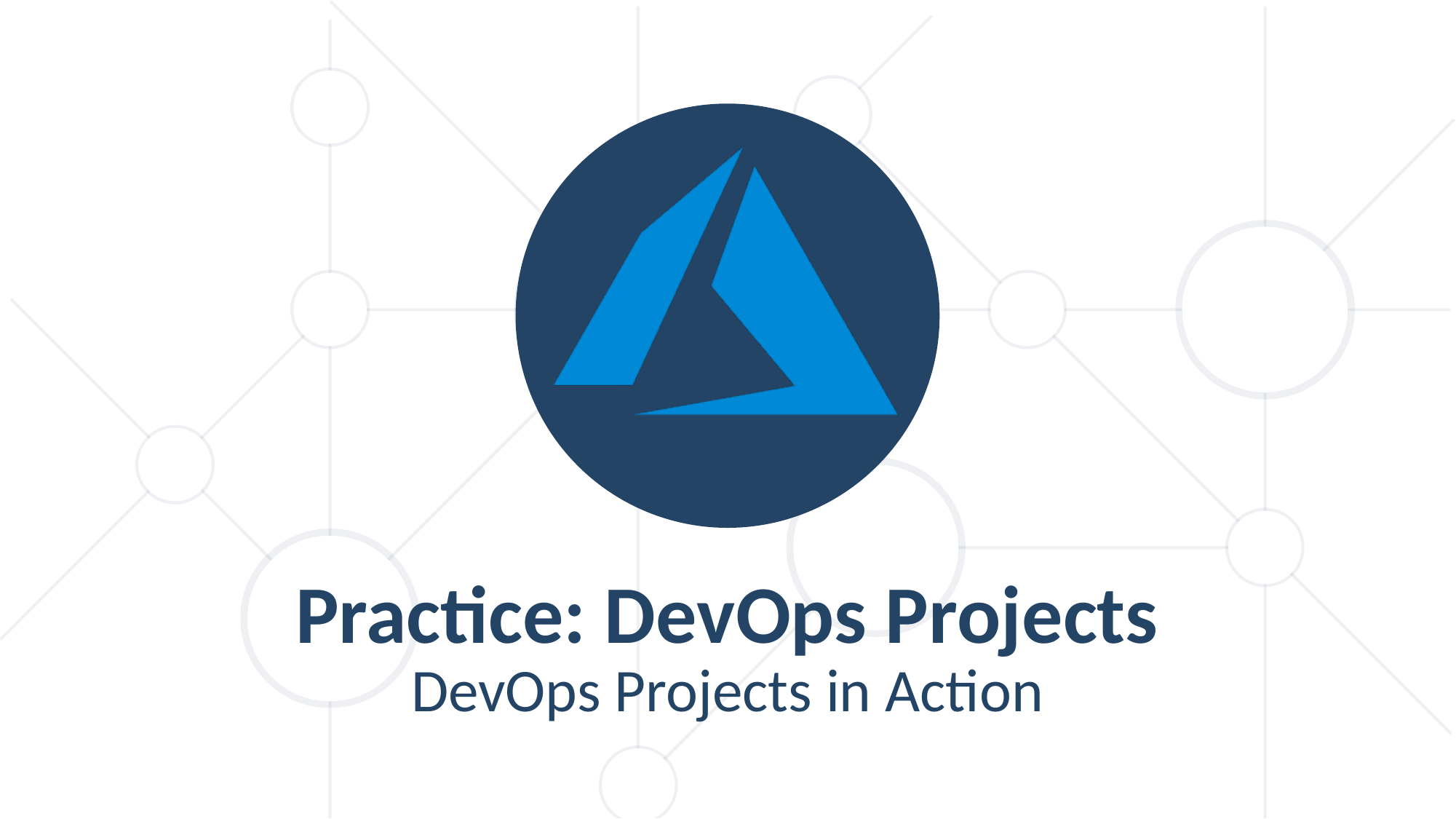

Practice: DevOps Projects
DevOps Projects in Action